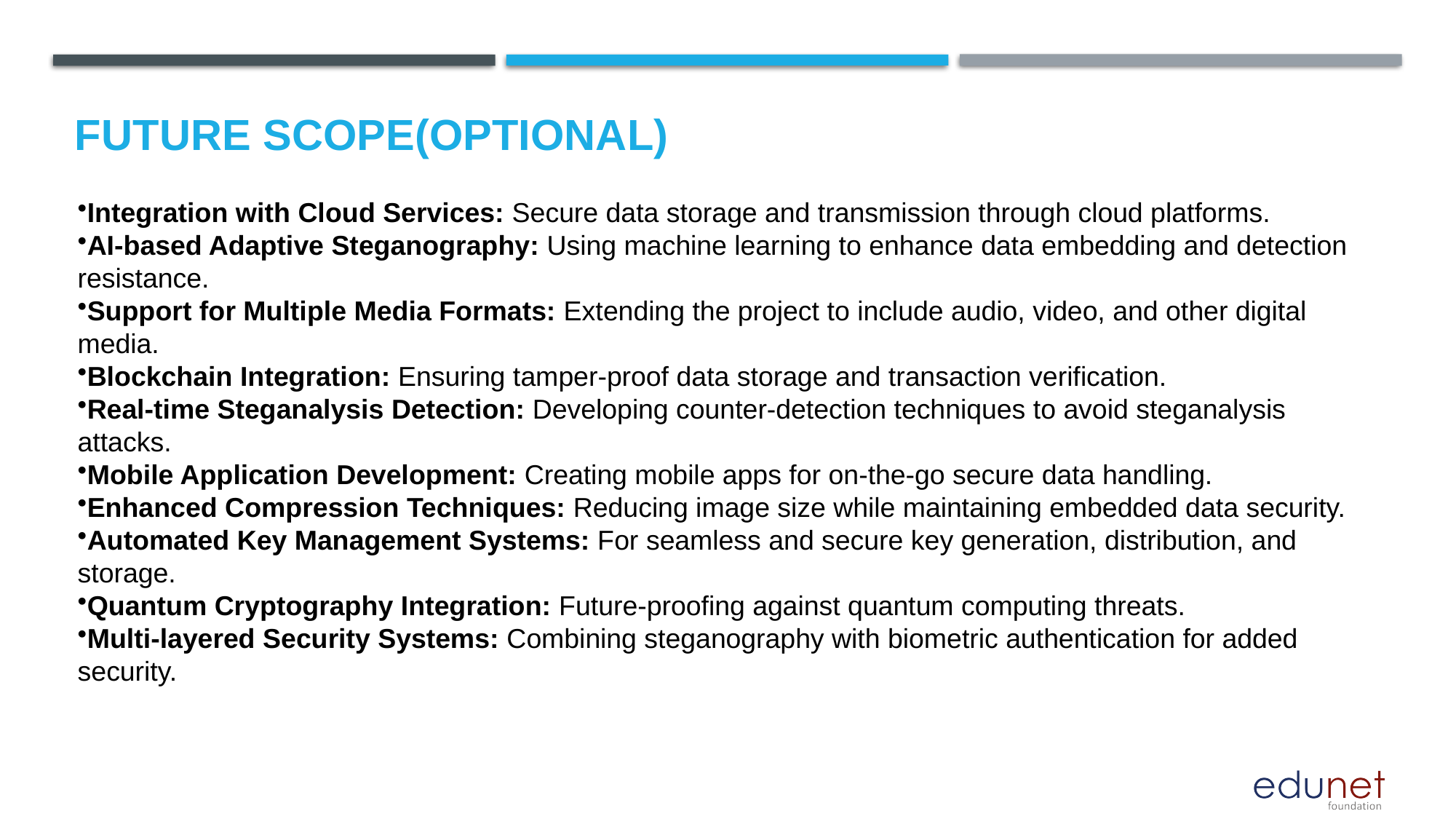

Future scope(optional)
Integration with Cloud Services: Secure data storage and transmission through cloud platforms.
AI-based Adaptive Steganography: Using machine learning to enhance data embedding and detection resistance.
Support for Multiple Media Formats: Extending the project to include audio, video, and other digital media.
Blockchain Integration: Ensuring tamper-proof data storage and transaction verification.
Real-time Steganalysis Detection: Developing counter-detection techniques to avoid steganalysis attacks.
Mobile Application Development: Creating mobile apps for on-the-go secure data handling.
Enhanced Compression Techniques: Reducing image size while maintaining embedded data security.
Automated Key Management Systems: For seamless and secure key generation, distribution, and storage.
Quantum Cryptography Integration: Future-proofing against quantum computing threats.
Multi-layered Security Systems: Combining steganography with biometric authentication for added security.